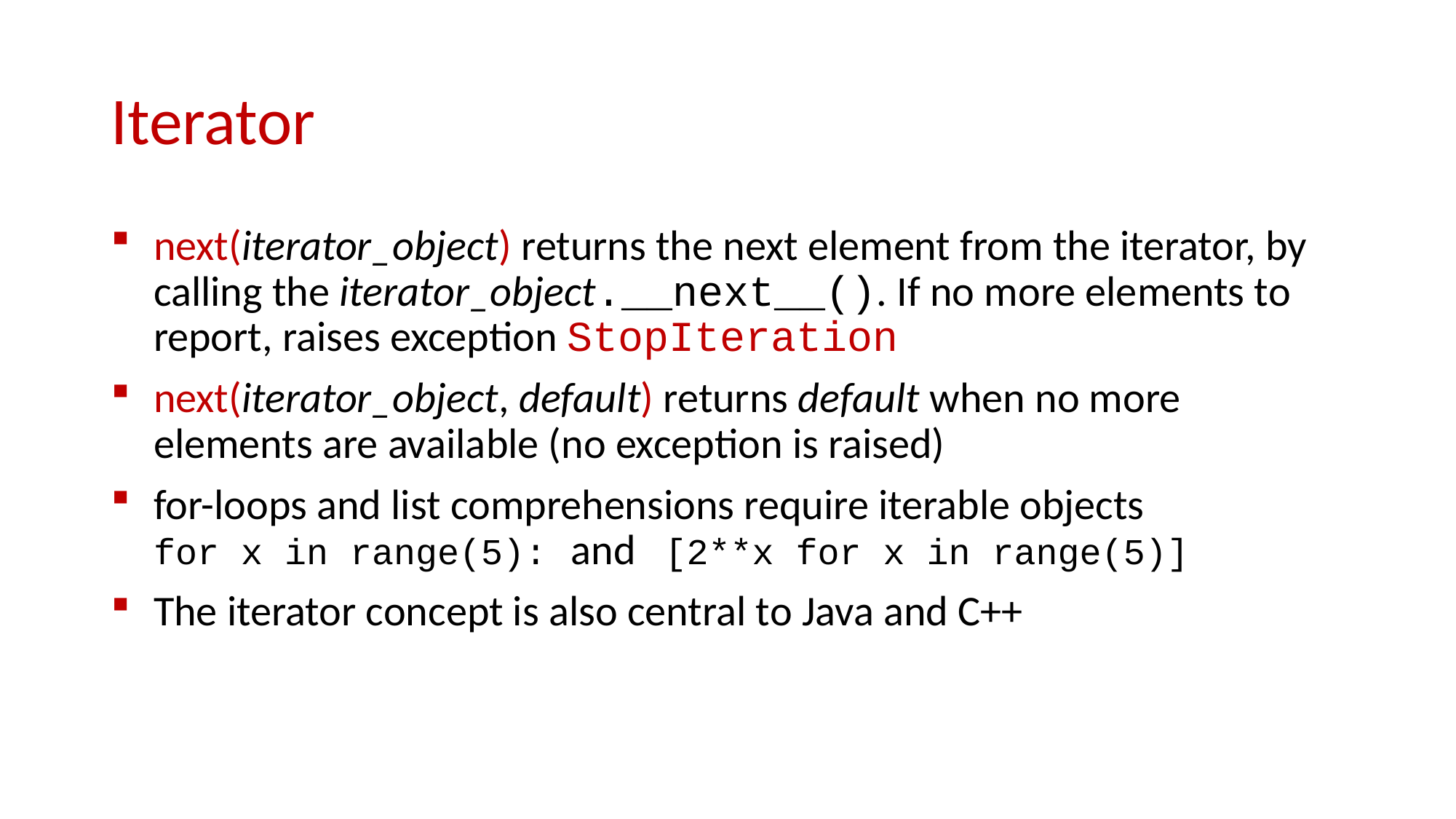

# Iterator
next(iterator_object) returns the next element from the iterator, by calling the iterator_object.__next__(). If no more elements to report, raises exception StopIteration
next(iterator_object, default) returns default when no more elements are available (no exception is raised)
for-loops and list comprehensions require iterable objects
for x in range(5):   and   [2**x for x in range(5)]
The iterator concept is also central to Java and C++